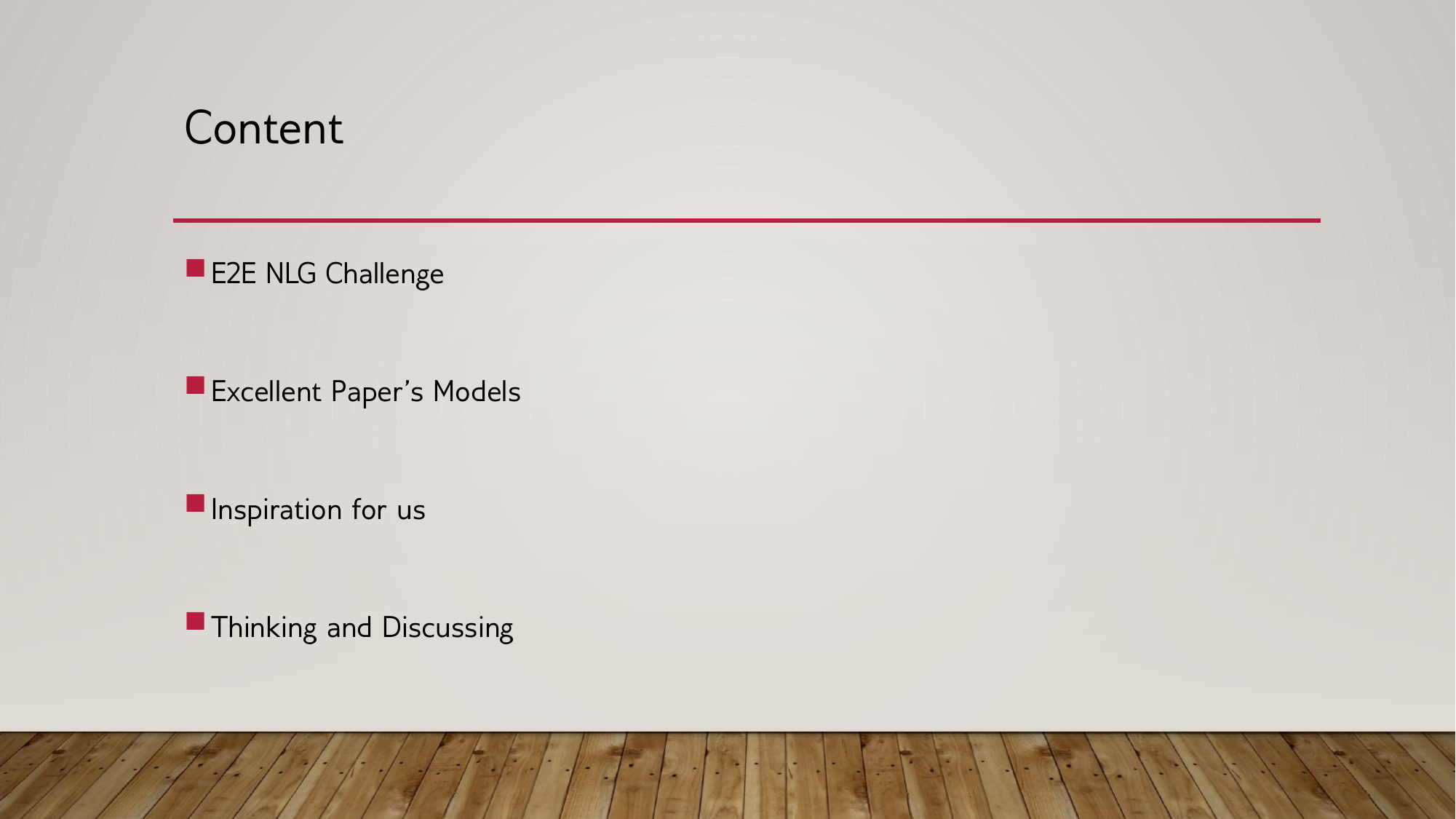

# Content
E2E NLG Challenge

Excellent Paper’s Models

Inspiration for us

Thinking and Discussing